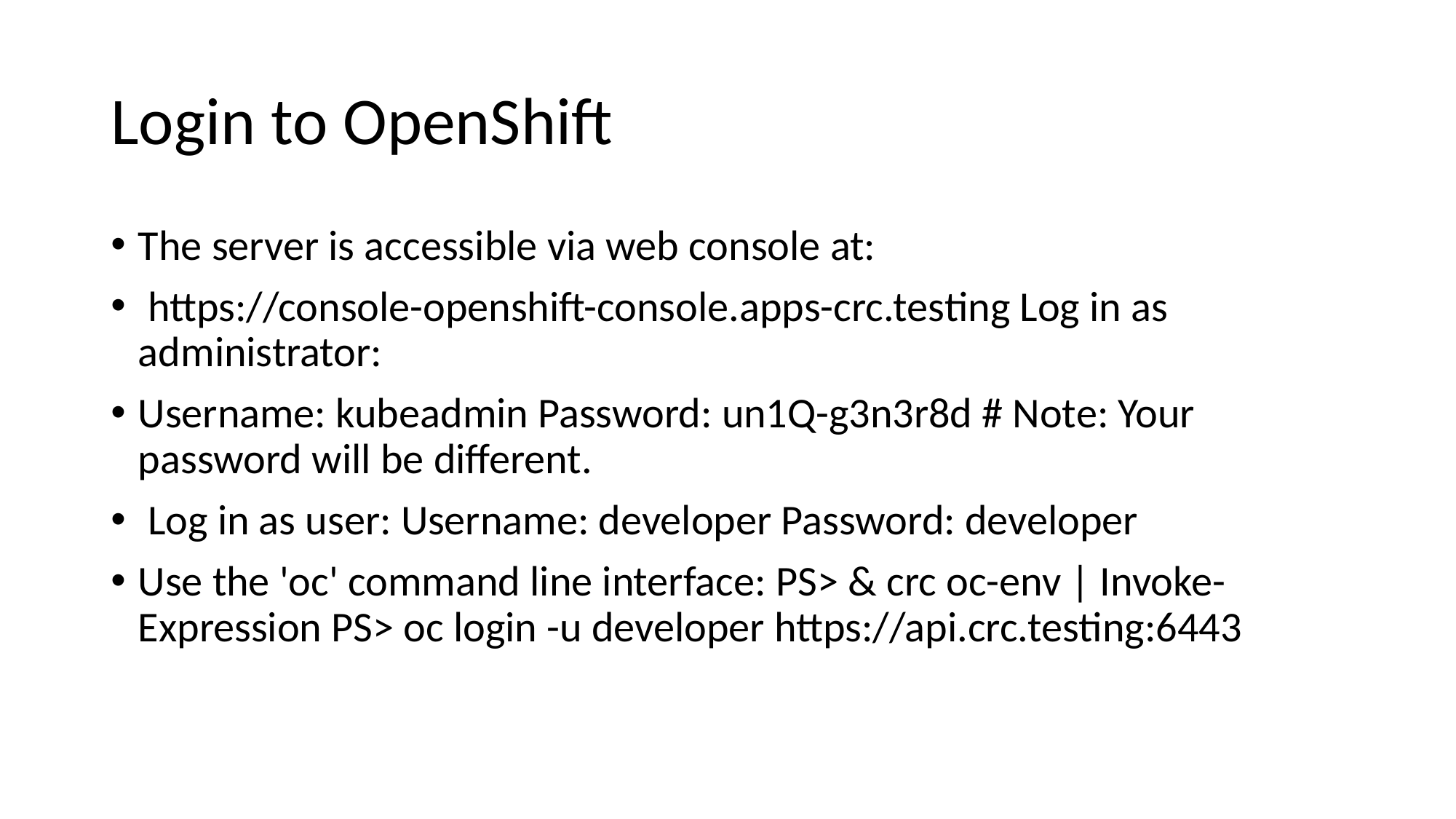

# Login to OpenShift
The server is accessible via web console at:
 https://console-openshift-console.apps-crc.testing Log in as administrator:
Username: kubeadmin Password: un1Q-g3n3r8d # Note: Your password will be different.
 Log in as user: Username: developer Password: developer
Use the 'oc' command line interface: PS> & crc oc-env | Invoke-Expression PS> oc login -u developer https://api.crc.testing:6443